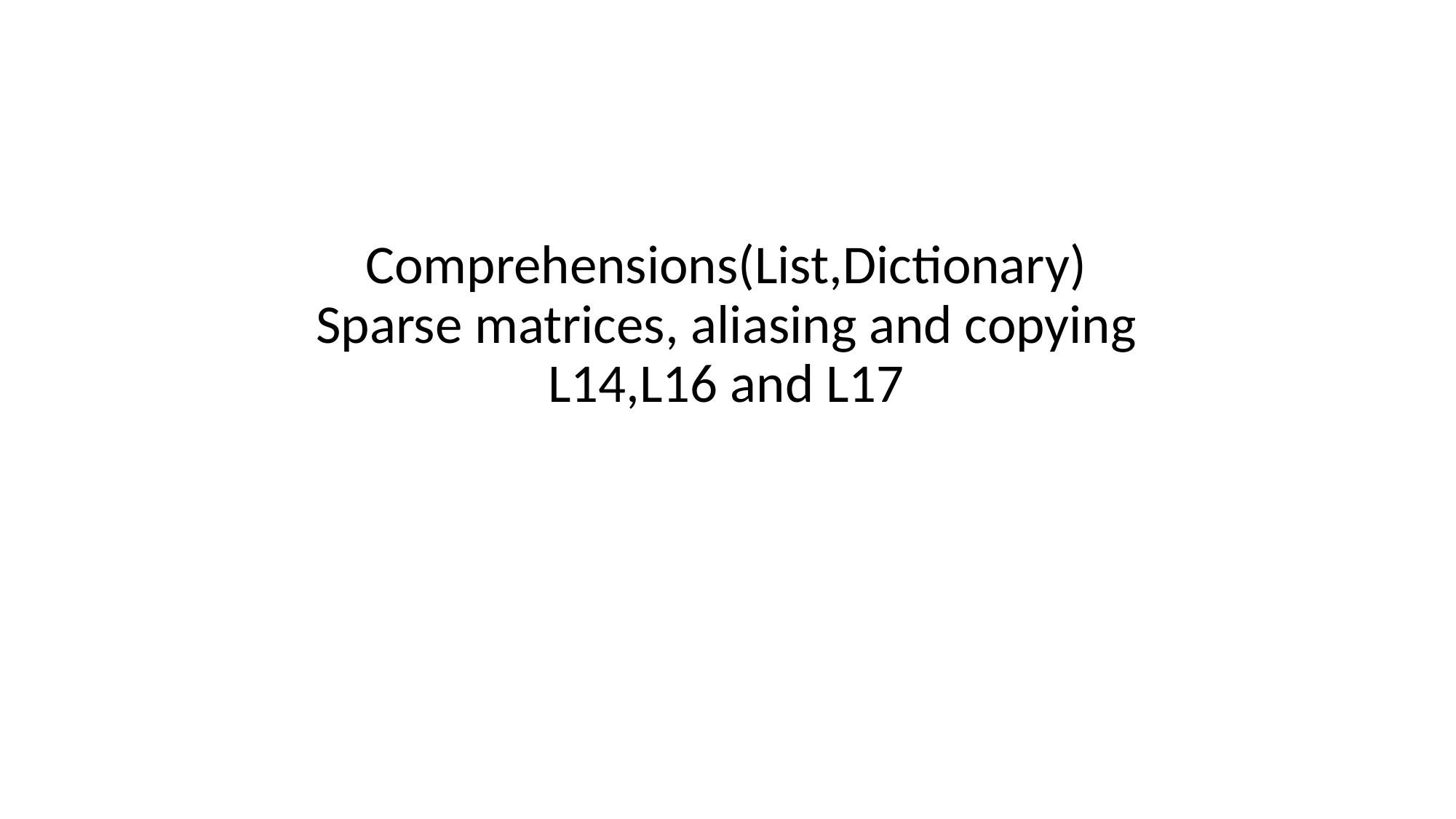

# Comprehensions(List,Dictionary) Sparse matrices, aliasing and copying L14,L16 and L17